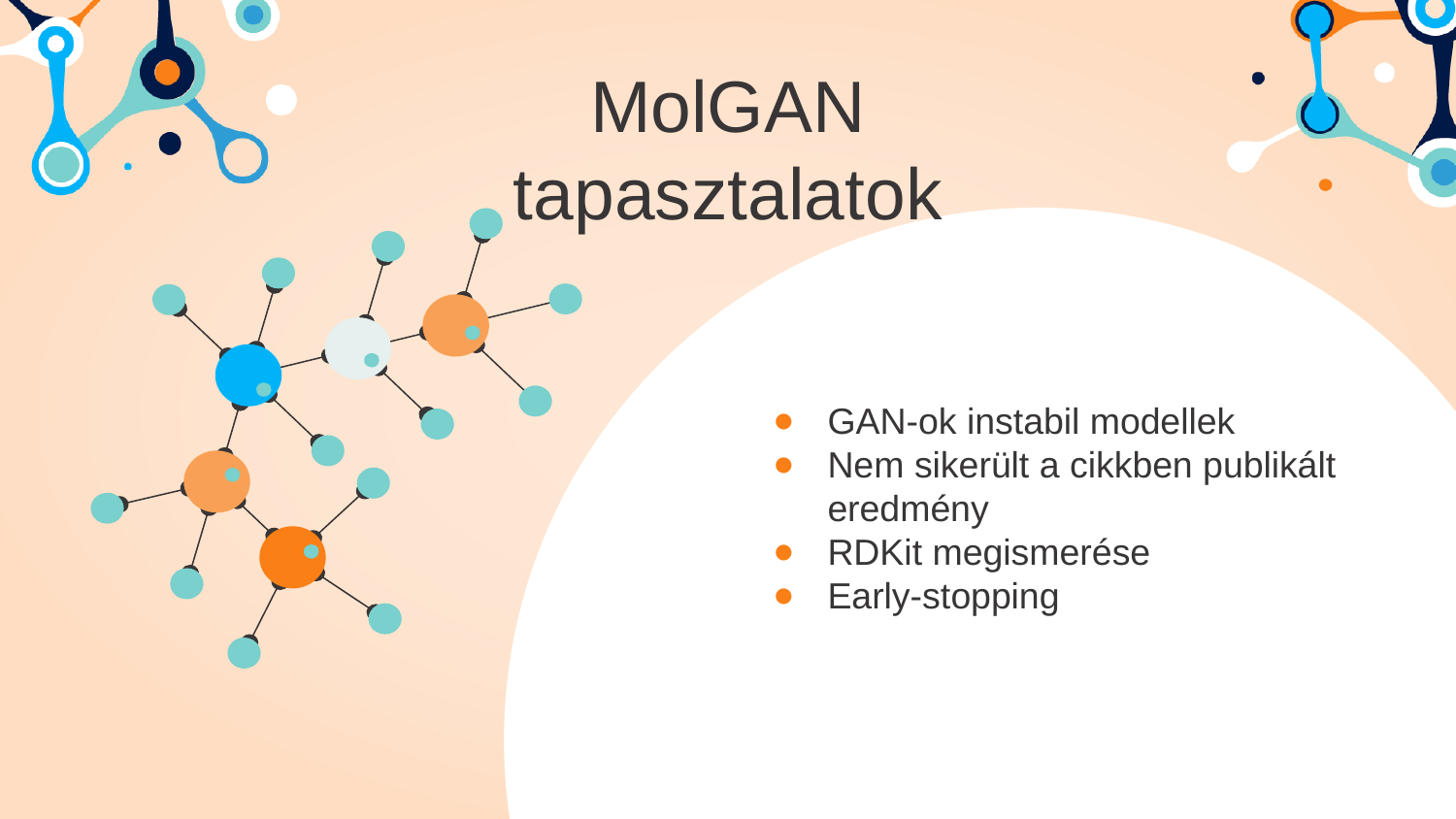

# MolGAN tapasztalatok

GAN-ok instabil modellek
Nem sikerült a cikkben publikált eredmény
RDKit megismerése
Early-stopping